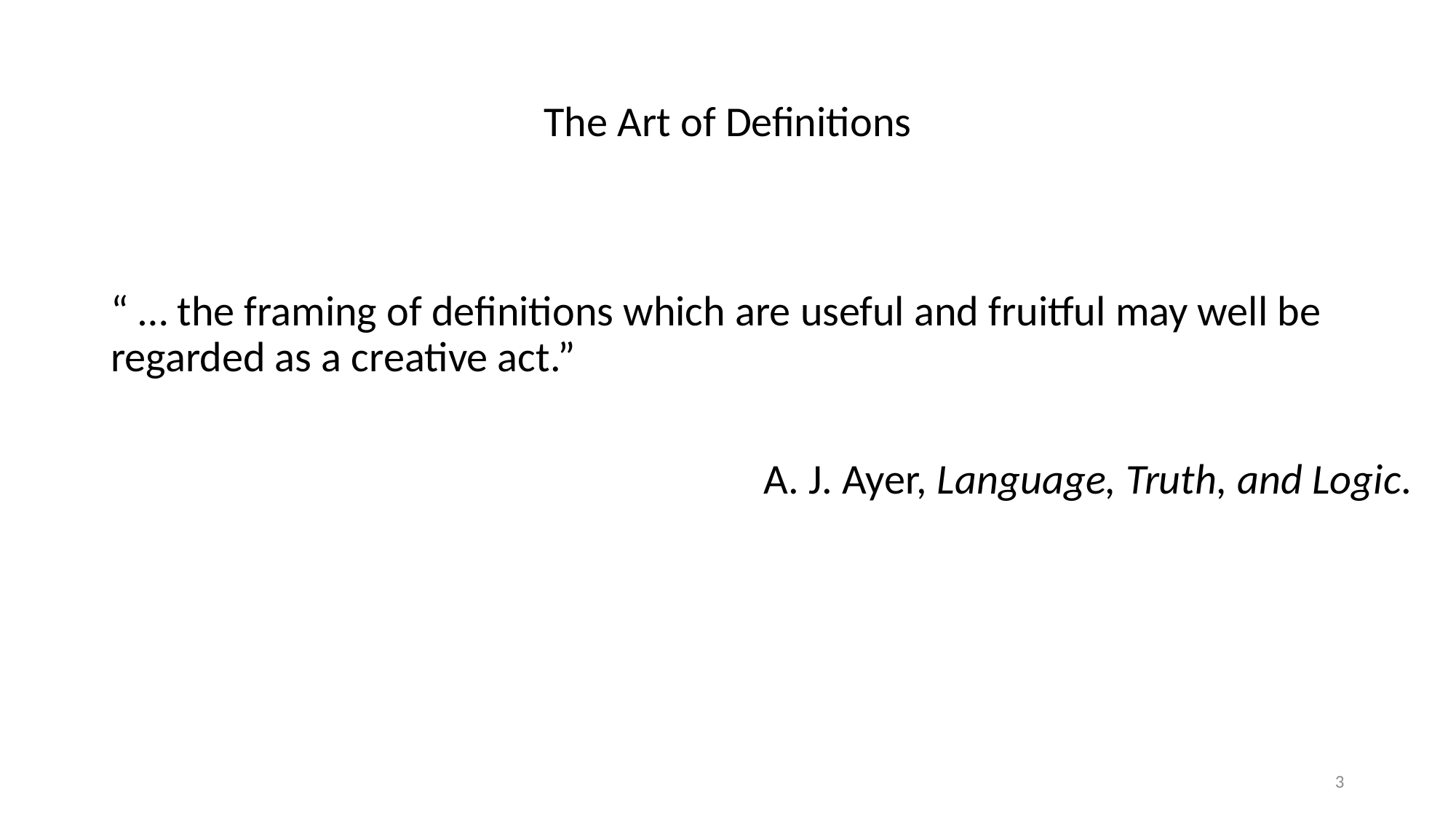

# The Art of Definitions

“ … the framing of definitions which are useful and fruitful may well be regarded as a creative act.”

					A. J. Ayer, Language, Truth, and Logic.

3